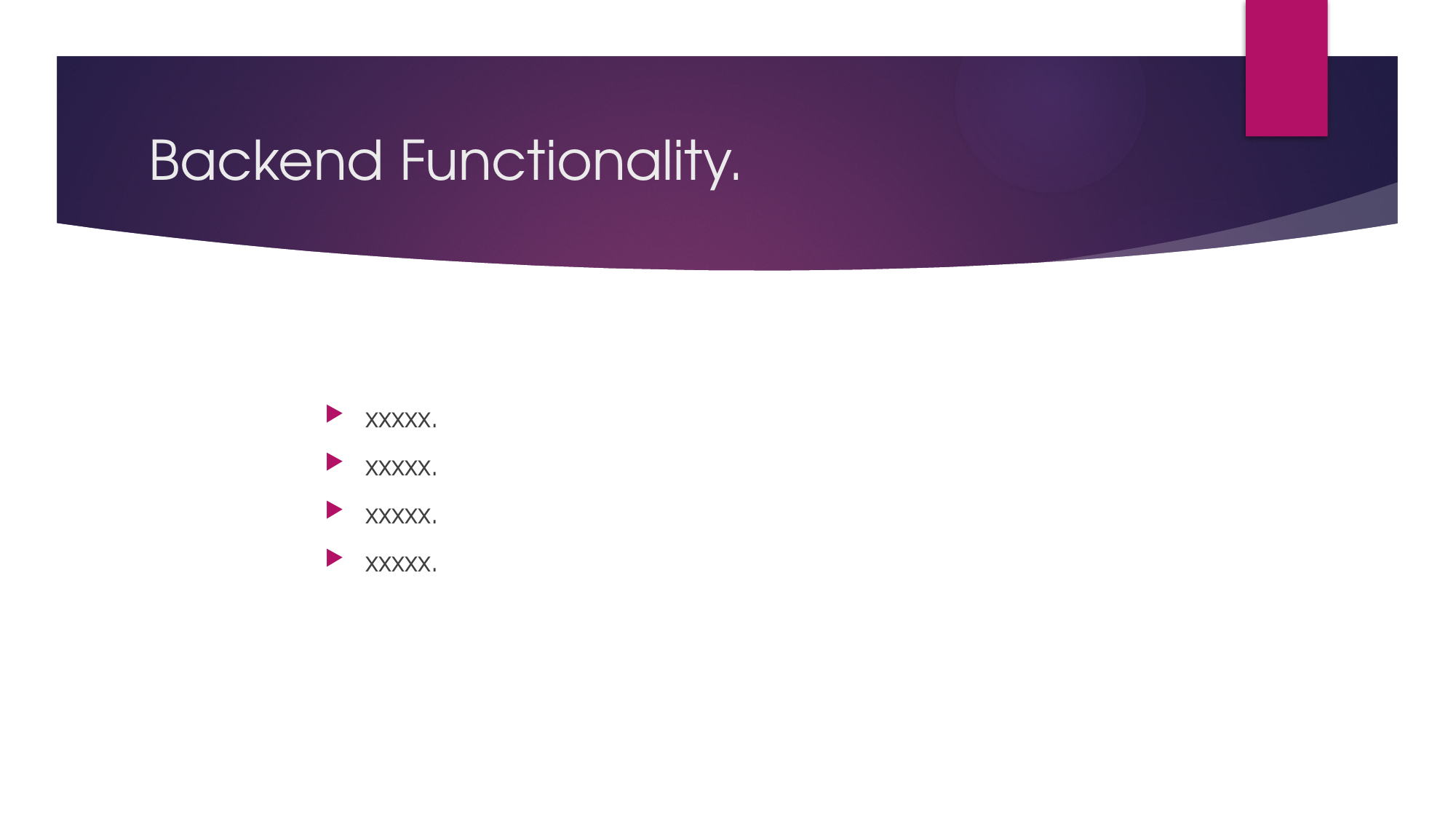

# Backend Functionality.
xxxxx.
xxxxx.
xxxxx.
xxxxx.